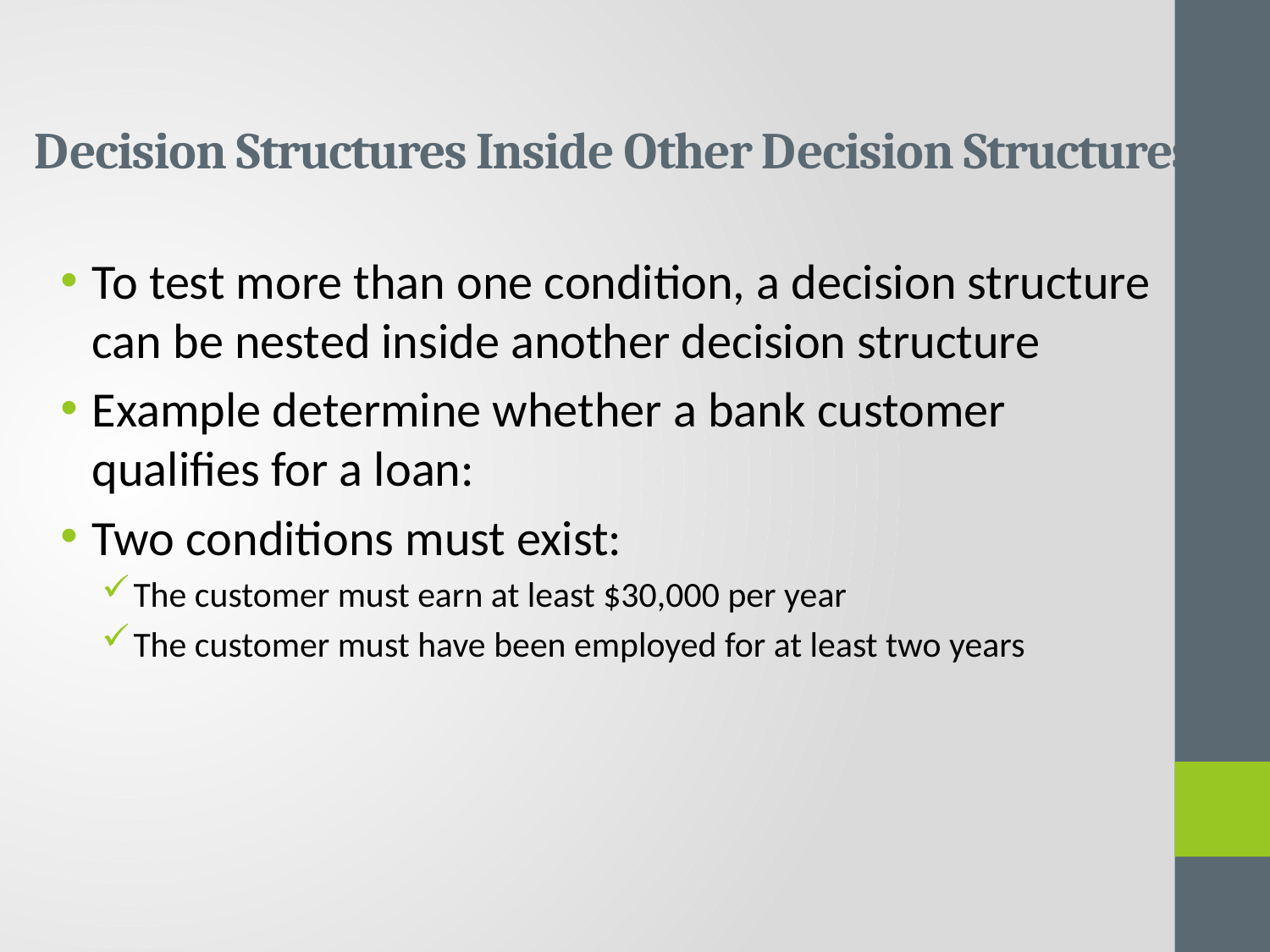

# Decision Structures Inside Other Decision Structures
To test more than one condition, a decision structure can be nested inside another decision structure
Example determine whether a bank customer qualifies for a loan:
Two conditions must exist:
The customer must earn at least $30,000 per year
The customer must have been employed for at least two years